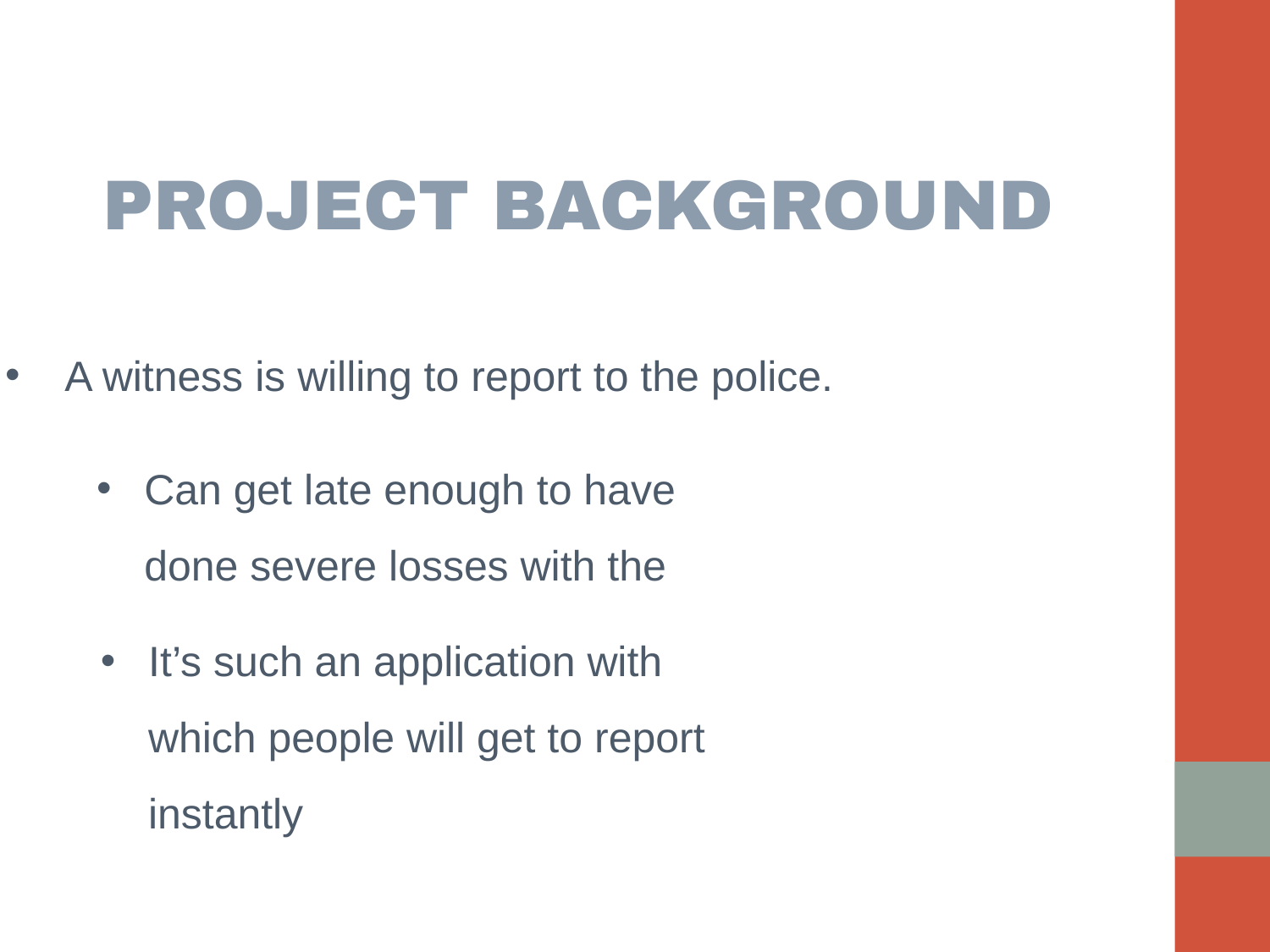

PROJECT BACKGROUND
 A witness is willing to report to the police.
Can get late enough to have done severe losses with the criminals escaped
It’s such an application with which people will get to report instantly